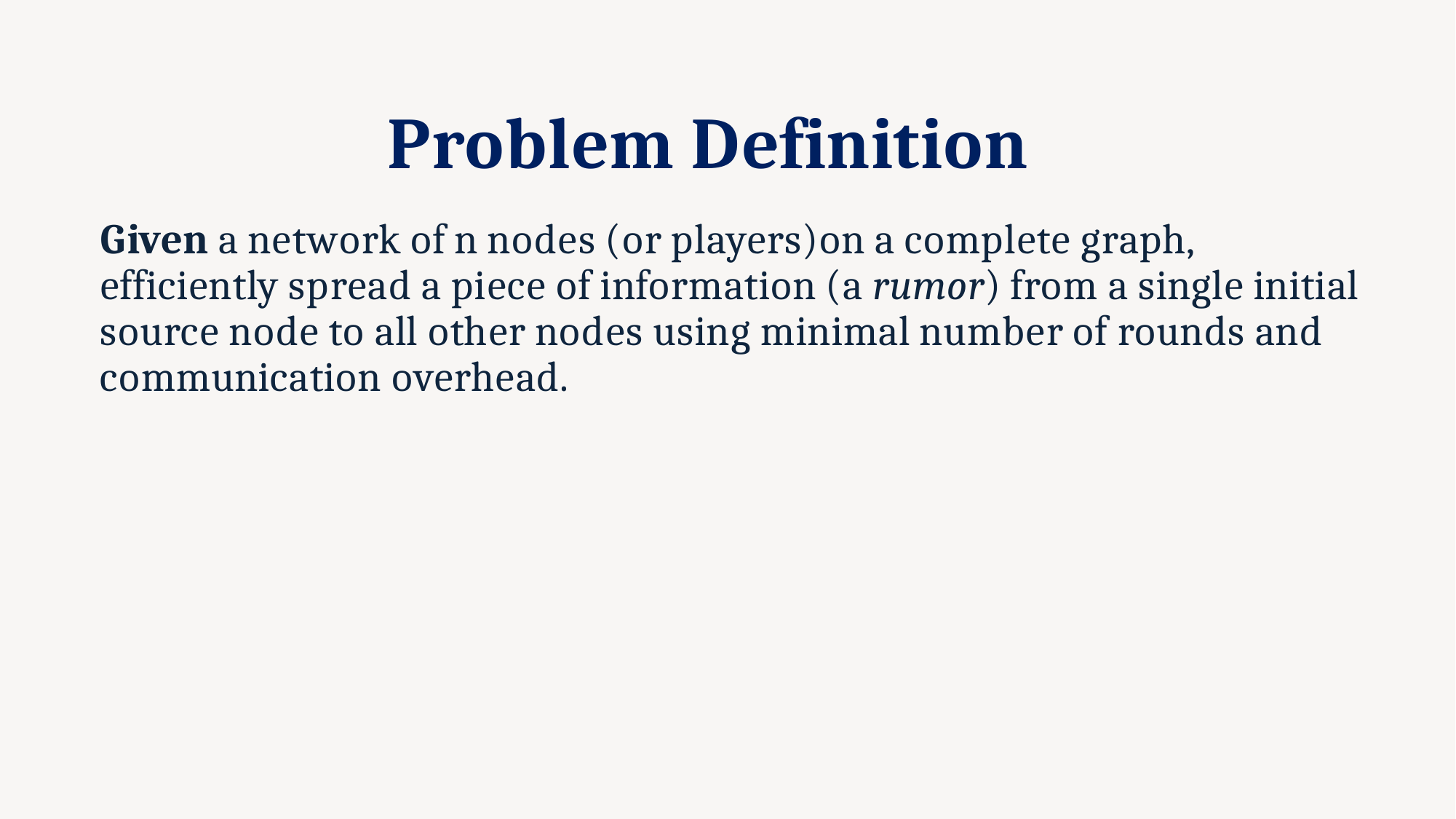

Problem Definition
Given a network of n nodes (or players)on a complete graph, efficiently spread a piece of information (a rumor) from a single initial source node to all other nodes using minimal number of rounds and communication overhead.